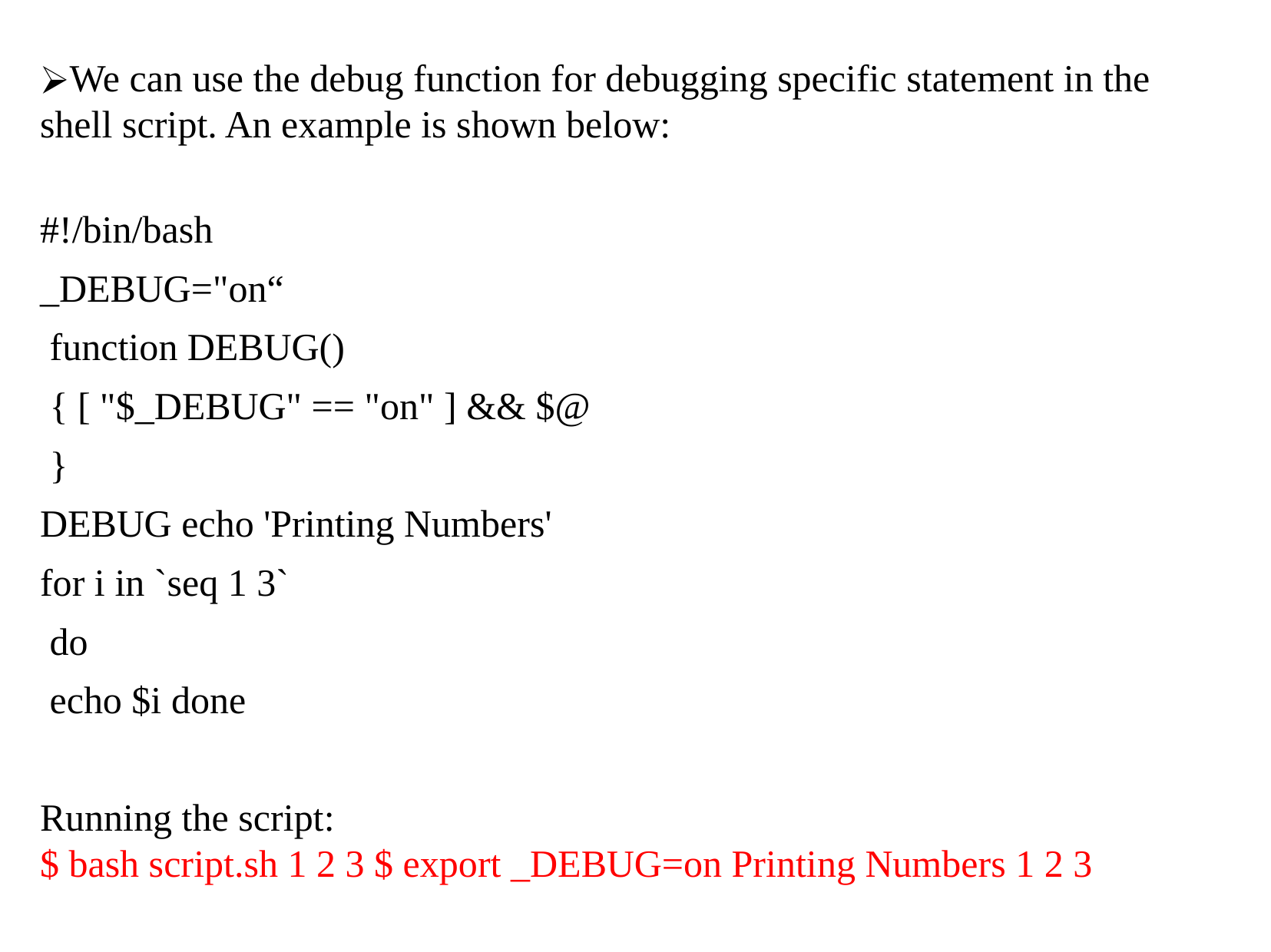

We can use the debug function for debugging specific statement in the shell script. An example is shown below:
#!/bin/bash
_DEBUG="on“
 function DEBUG()
 { [ "$_DEBUG" == "on" ] && $@
 }
DEBUG echo 'Printing Numbers'
for i in `seq 1 3`
 do
 echo $i done

Running the script:
$ bash script.sh 1 2 3 $ export _DEBUG=on Printing Numbers 1 2 3